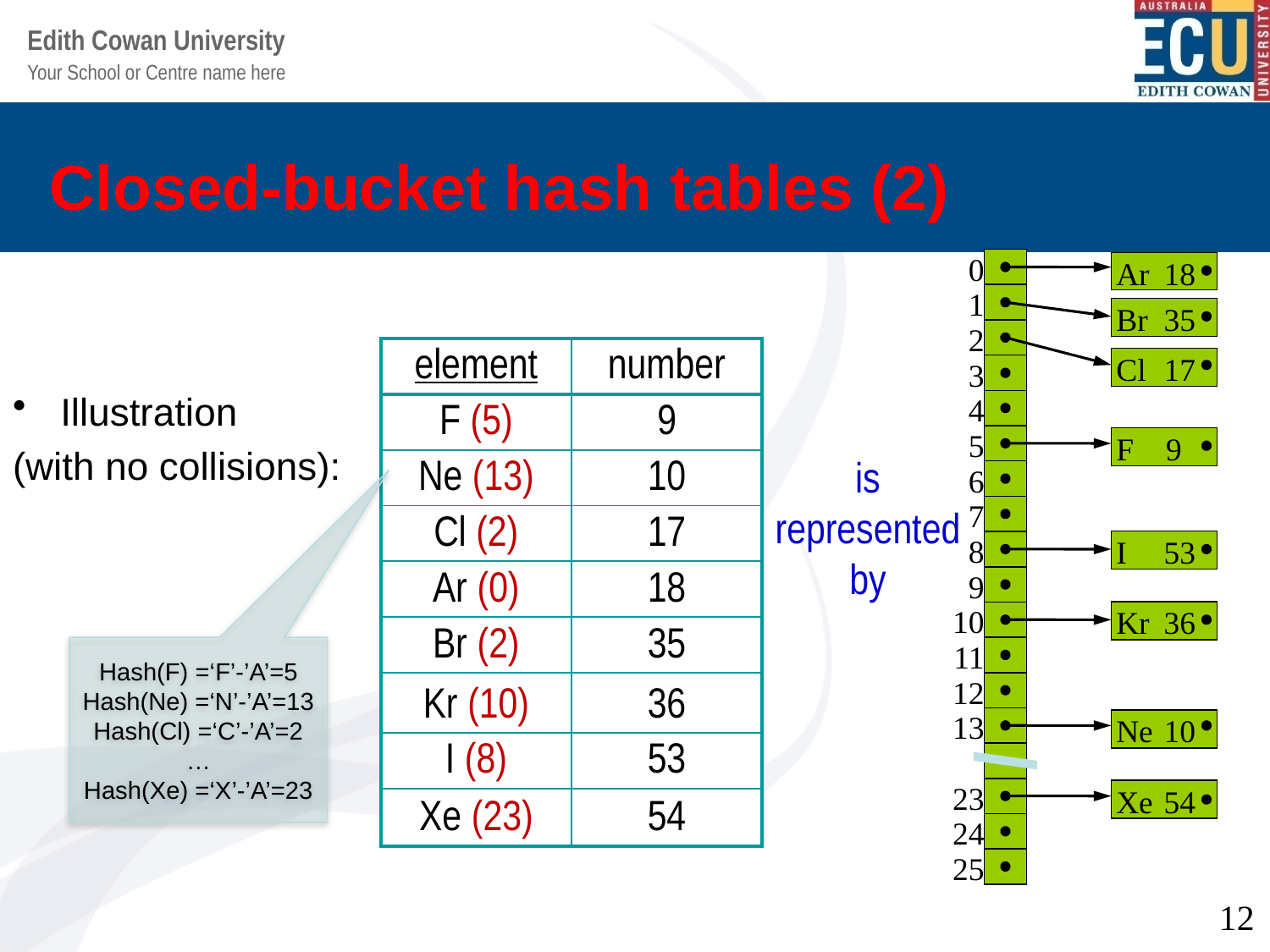

# Closed-bucket hash tables (2)
0

Ar	18

1

Br	35

2

Cl	17
3

4

5

F    9

6

7

I	53
8

9

Kr	36
10

11

12

13

Ne	10

23

Xe	54

24

25

| element | number |
| --- | --- |
| F (5) | 9 |
| Ne (13) | 10 |
| Cl (2) | 17 |
| Ar (0) | 18 |
| Br (2) | 35 |
| Kr (10) | 36 |
| I (8) | 53 |
| Xe (23) | 54 |
Illustration
(with no collisions):
is
represented
by
Hash(F) =‘F’-’A’=5
Hash(Ne) =‘N’-’A’=13
Hash(Cl) =‘C’-’A’=2
…
Hash(Xe) =‘X’-’A’=23
12